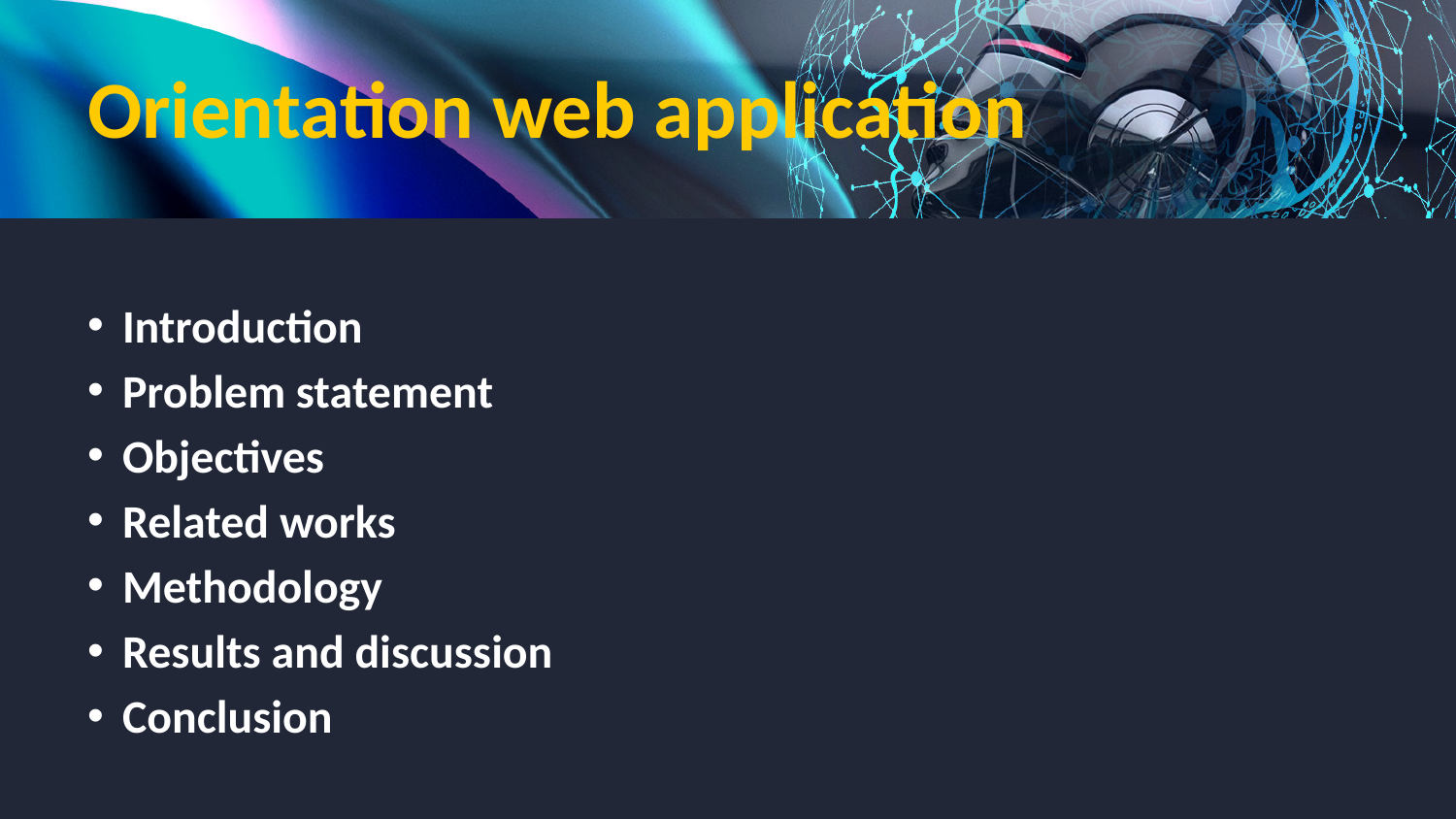

# Orientation web application

Introduction
Problem statement
Objectives
Related works
Methodology
Results and discussion
Conclusion